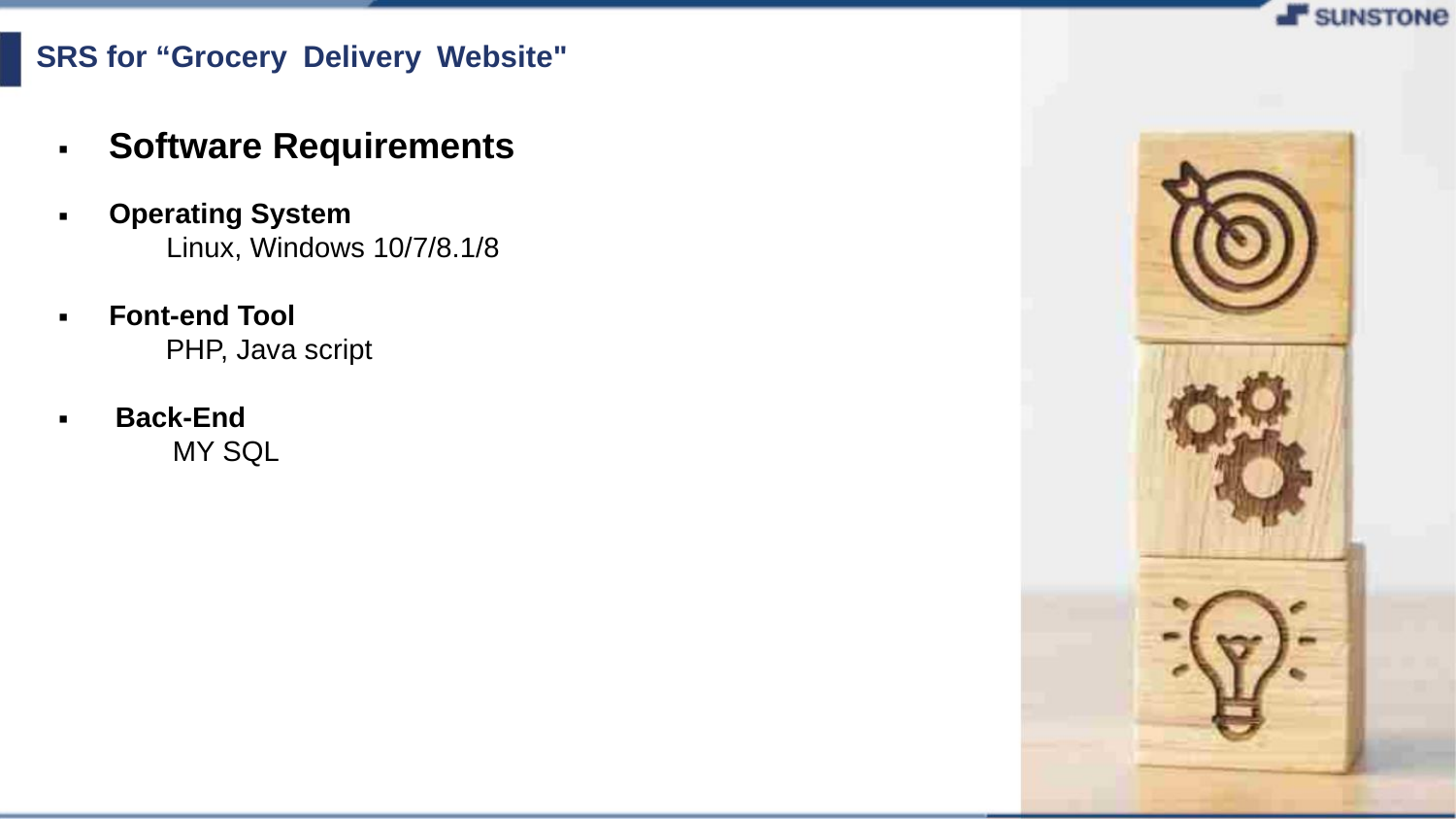

SRS for “Grocery Delivery Website"
▪ Software Requirements
Operating System
▪
▪
▪
Linux, Windows 10/7/8.1/8
Font-end Tool
PHP, Java script
Back-End
MY SQL